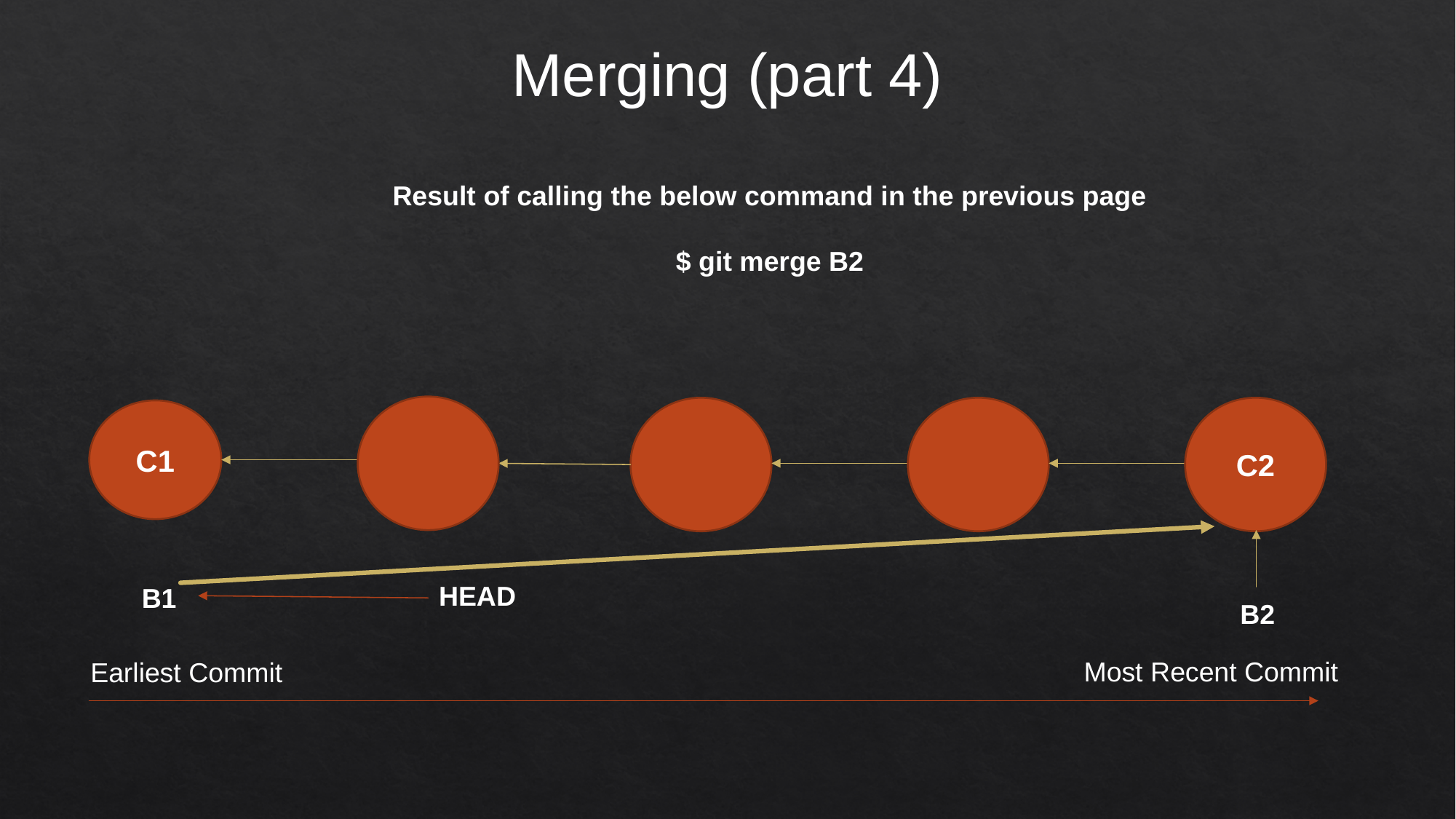

Merging (part 4)
Result of calling the below command in the previous page

$ git merge B2

C2
C1
HEAD
B1
B2
Most Recent Commit
Earliest Commit